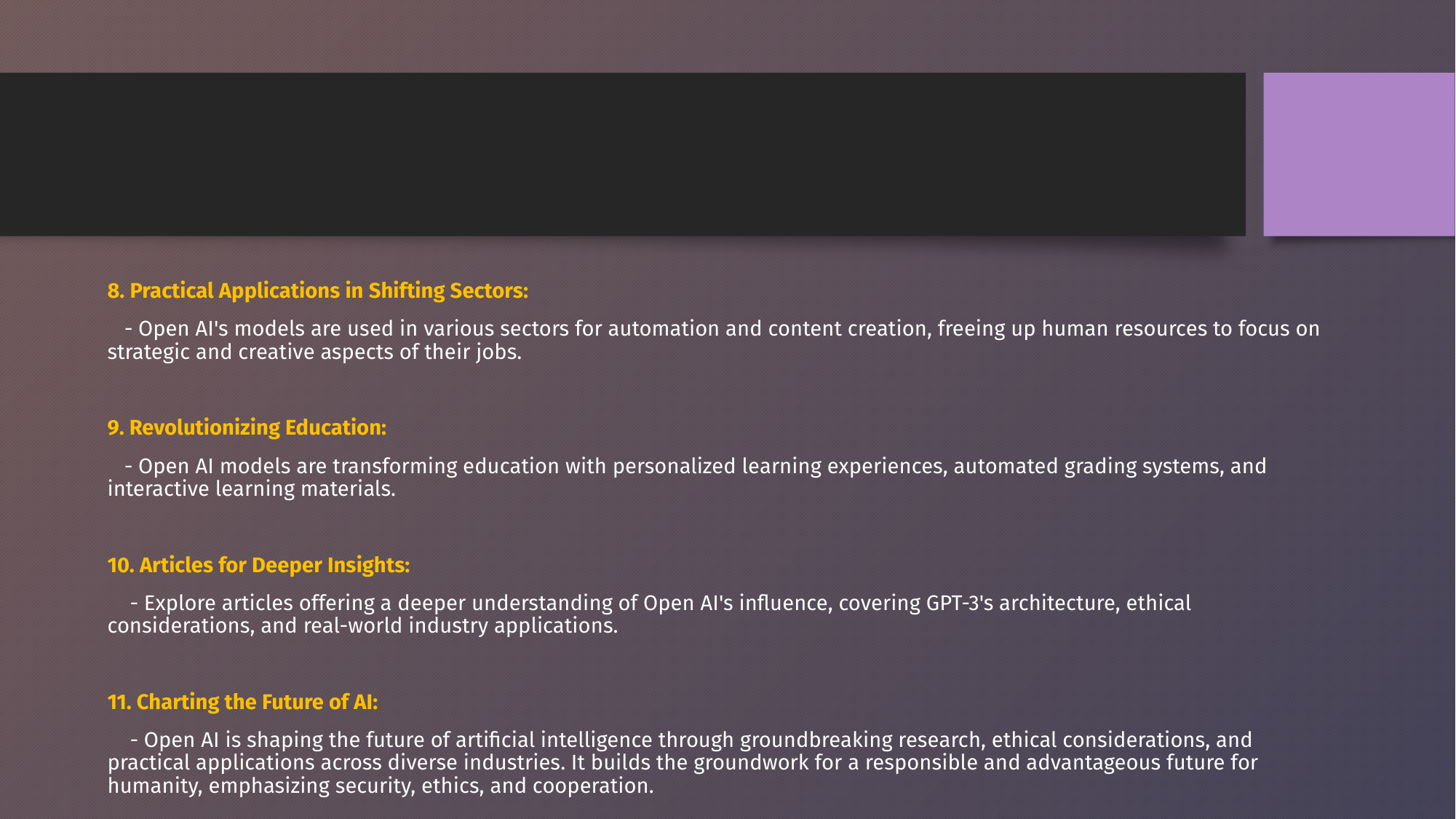

8. Practical Applications in Shifting Sectors:
   - Open AI's models are used in various sectors for automation and content creation, freeing up human resources to focus on strategic and creative aspects of their jobs.

9. Revolutionizing Education:
   - Open AI models are transforming education with personalized learning experiences, automated grading systems, and interactive learning materials.

10. Articles for Deeper Insights:
    - Explore articles offering a deeper understanding of Open AI's influence, covering GPT-3's architecture, ethical considerations, and real-world industry applications.

11. Charting the Future of AI:
    - Open AI is shaping the future of artificial intelligence through groundbreaking research, ethical considerations, and practical applications across diverse industries. It builds the groundwork for a responsible and advantageous future for humanity, emphasizing security, ethics, and cooperation.